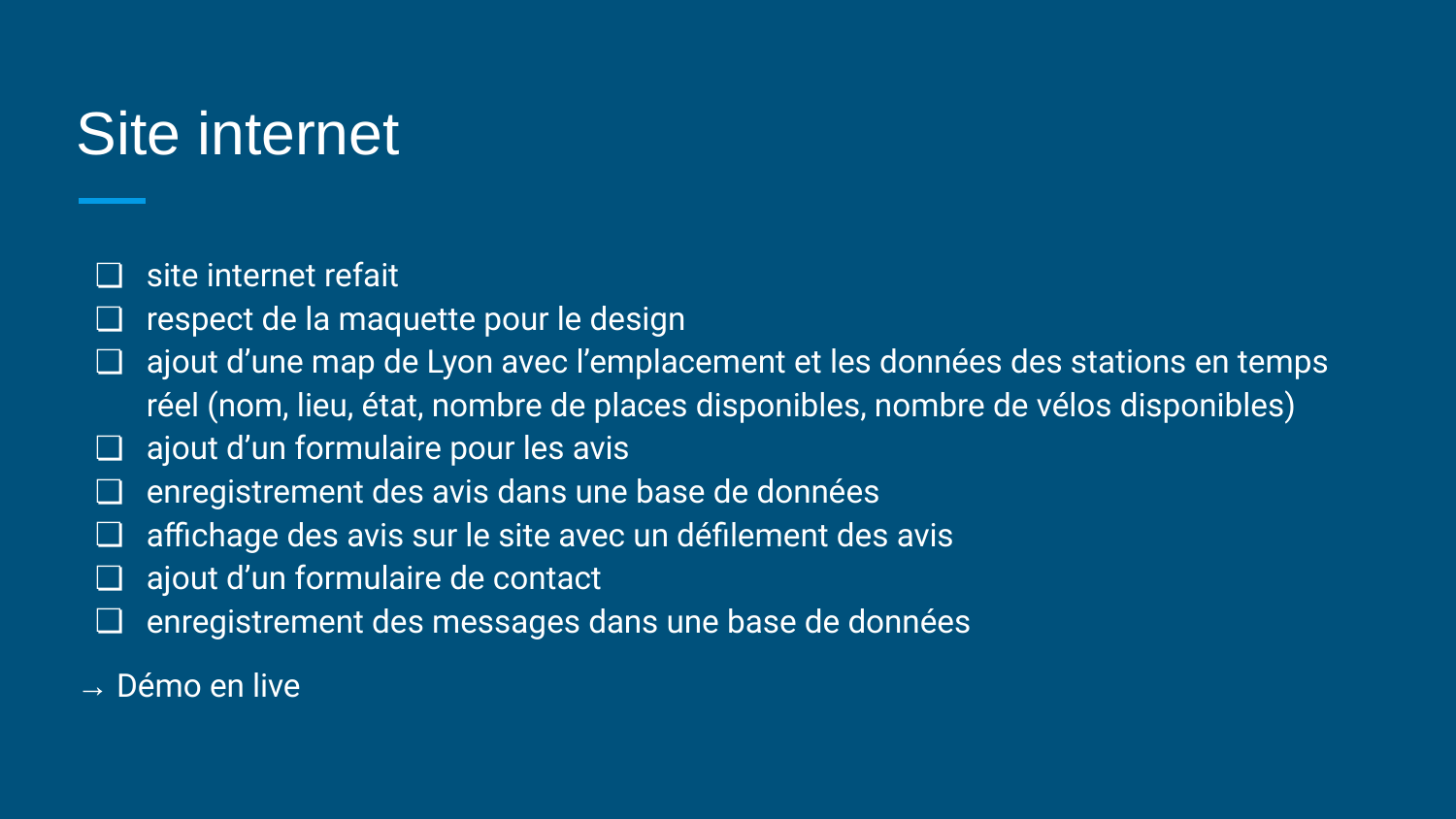

# Site internet
site internet refait
respect de la maquette pour le design
ajout d’une map de Lyon avec l’emplacement et les données des stations en temps réel (nom, lieu, état, nombre de places disponibles, nombre de vélos disponibles)
ajout d’un formulaire pour les avis
enregistrement des avis dans une base de données
affichage des avis sur le site avec un défilement des avis
ajout d’un formulaire de contact
enregistrement des messages dans une base de données
→ Démo en live